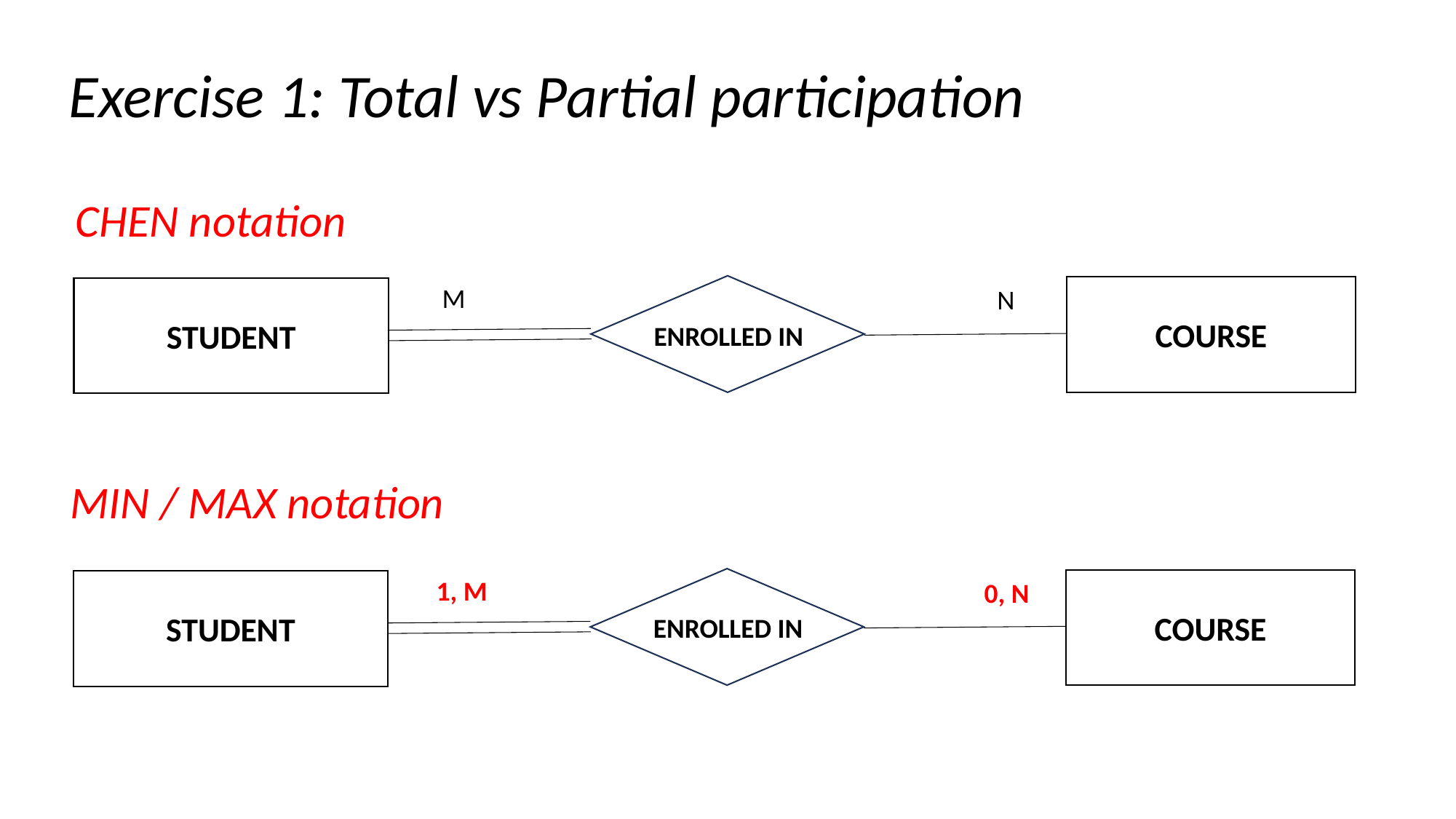

# Exercise 1: Total vs Partial participation
CHEN notation
M

COURSE
N
STUDENT
ENROLLED IN
MIN / MAX notation
1, M

COURSE
0, N
STUDENT
ENROLLED IN